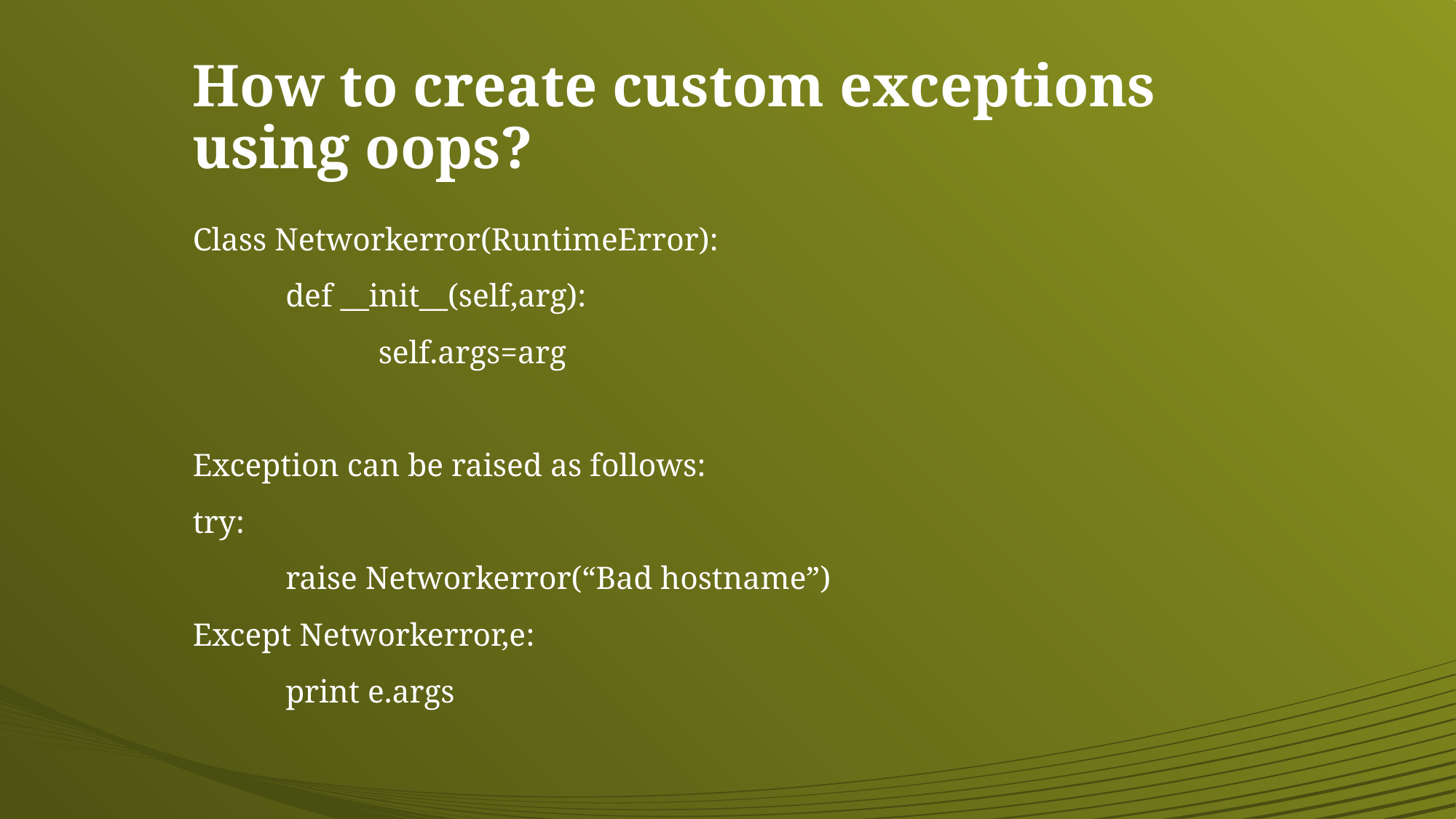

# How to create custom exceptions using oops?
Class Networkerror(RuntimeError):
	def __init__(self,arg):
		self.args=arg

Exception can be raised as follows:
try:
	raise Networkerror(“Bad hostname”)
Except Networkerror,e:
	print e.args